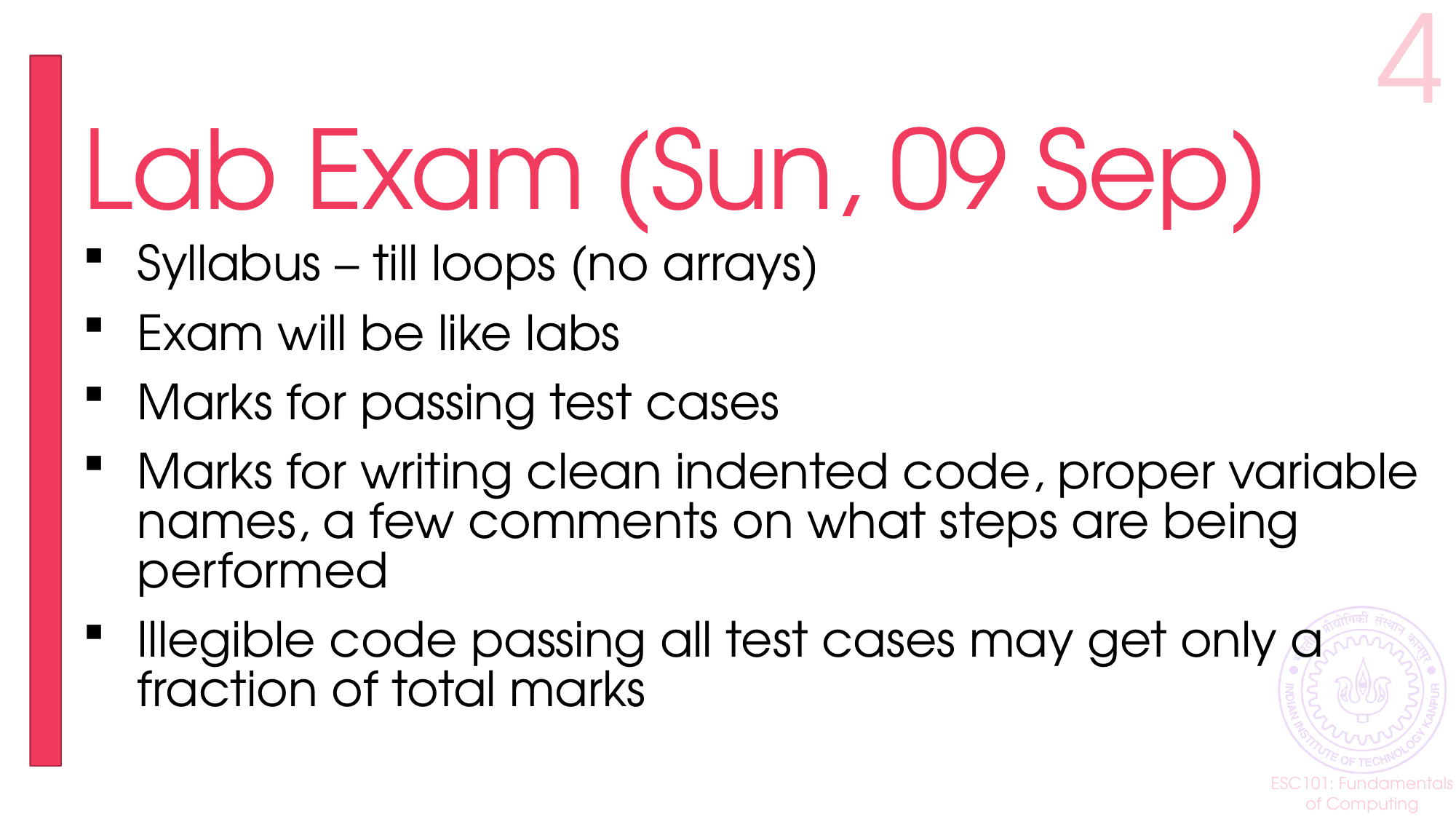

4
# Lab Exam (Sun, 09 Sep)
Syllabus – till loops (no arrays)
Exam will be like labs
Marks for passing test cases
Marks for writing clean indented code, proper variable names, a few comments on what steps are being performed
Illegible code passing all test cases may get only a fraction of total marks